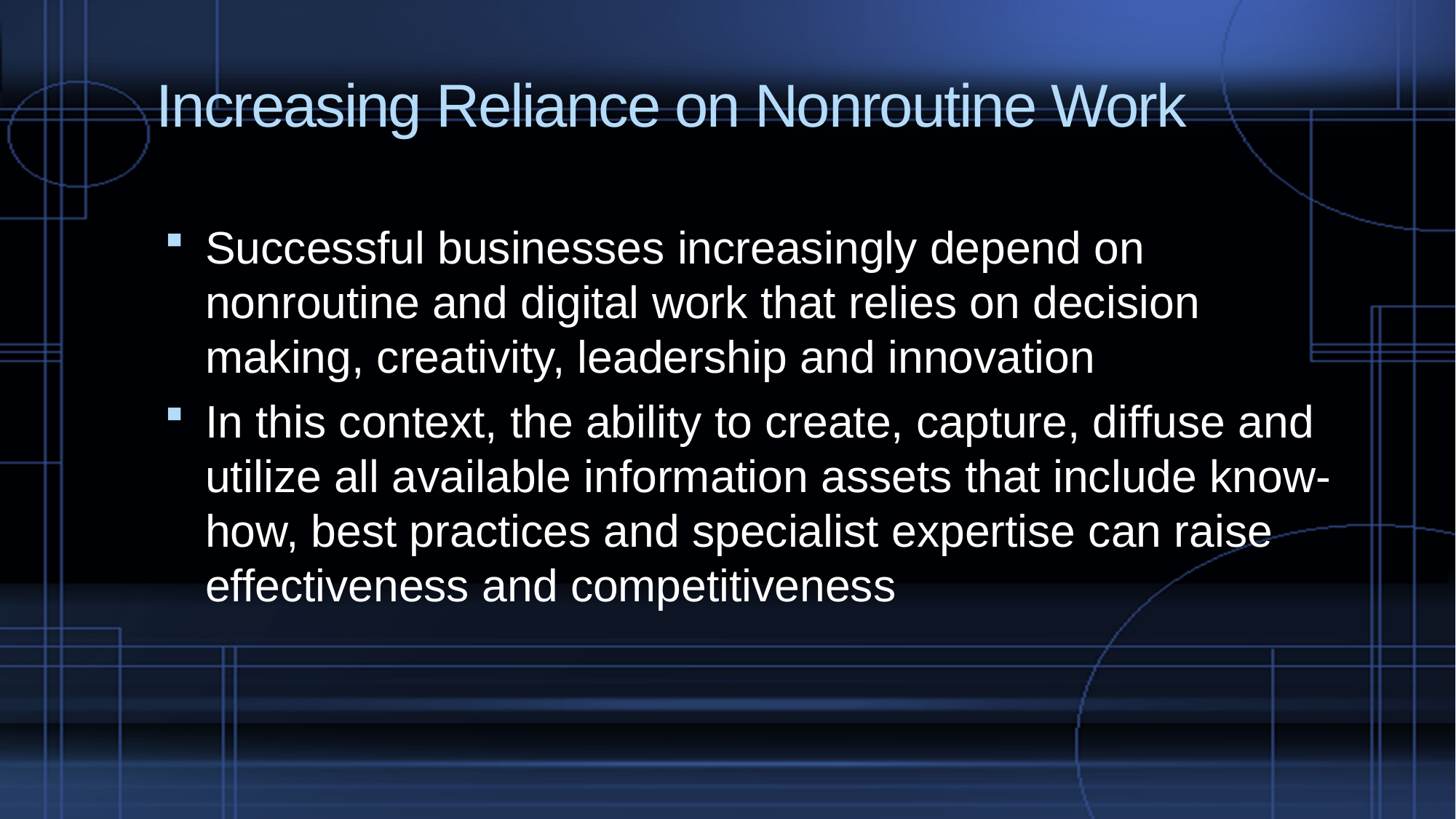

# Increasing Reliance on Nonroutine Work
Successful businesses increasingly depend on nonroutine and digital work that relies on decision making, creativity, leadership and innovation
In this context, the ability to create, capture, diffuse and utilize all available information assets that include know-how, best practices and specialist expertise can raise effectiveness and competitiveness